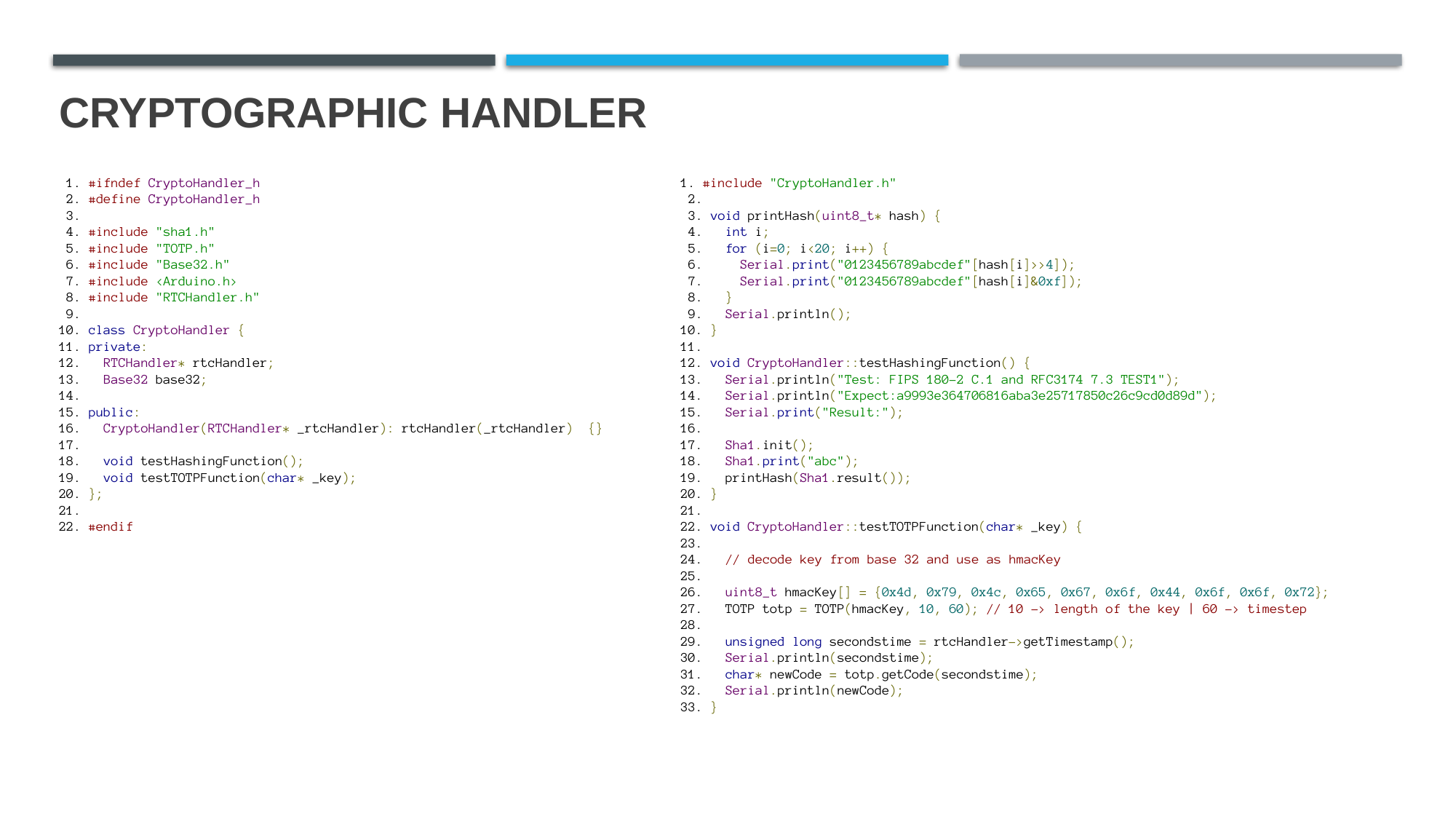

# Cryptographic Handler
 1. #ifndef CryptoHandler_h
 2. #define CryptoHandler_h
 3.
 4. #include "sha1.h"
 5. #include "TOTP.h"
 6. #include "Base32.h"
 7. #include <Arduino.h>
 8. #include "RTCHandler.h"
 9.
10. class CryptoHandler {
11. private:
12.   RTCHandler* rtcHandler;
13.   Base32 base32;
14.
15. public:
16.   CryptoHandler(RTCHandler* _rtcHandler): rtcHandler(_rtcHandler)  {}
17.
18.   void testHashingFunction();
19.   void testTOTPFunction(char* _key);
20. };
21.
22. #endif
1. #include "CryptoHandler.h"
 2.
 3. void printHash(uint8_t* hash) {
 4.   int i;
 5.   for (i=0; i<20; i++) {
 6.     Serial.print("0123456789abcdef"[hash[i]>>4]);
 7.     Serial.print("0123456789abcdef"[hash[i]&0xf]);
 8.   }
 9.   Serial.println();
10. }
11.
12. void CryptoHandler::testHashingFunction() {
13.   Serial.println("Test: FIPS 180-2 C.1 and RFC3174 7.3 TEST1");
14.   Serial.println("Expect:a9993e364706816aba3e25717850c26c9cd0d89d");
15.   Serial.print("Result:");
16.
17.   Sha1.init();
18.   Sha1.print("abc");
19.   printHash(Sha1.result());
20. }
21.
22. void CryptoHandler::testTOTPFunction(char* _key) {
23.
24.   // decode key from base 32 and use as hmacKey
25.
26.   uint8_t hmacKey[] = {0x4d, 0x79, 0x4c, 0x65, 0x67, 0x6f, 0x44, 0x6f, 0x6f, 0x72};
27.   TOTP totp = TOTP(hmacKey, 10, 60); // 10 -> length of the key | 60 -> timestep
28.
29.   unsigned long secondstime = rtcHandler->getTimestamp();
30.   Serial.println(secondstime);
31.   char* newCode = totp.getCode(secondstime);
32.   Serial.println(newCode);
33. }